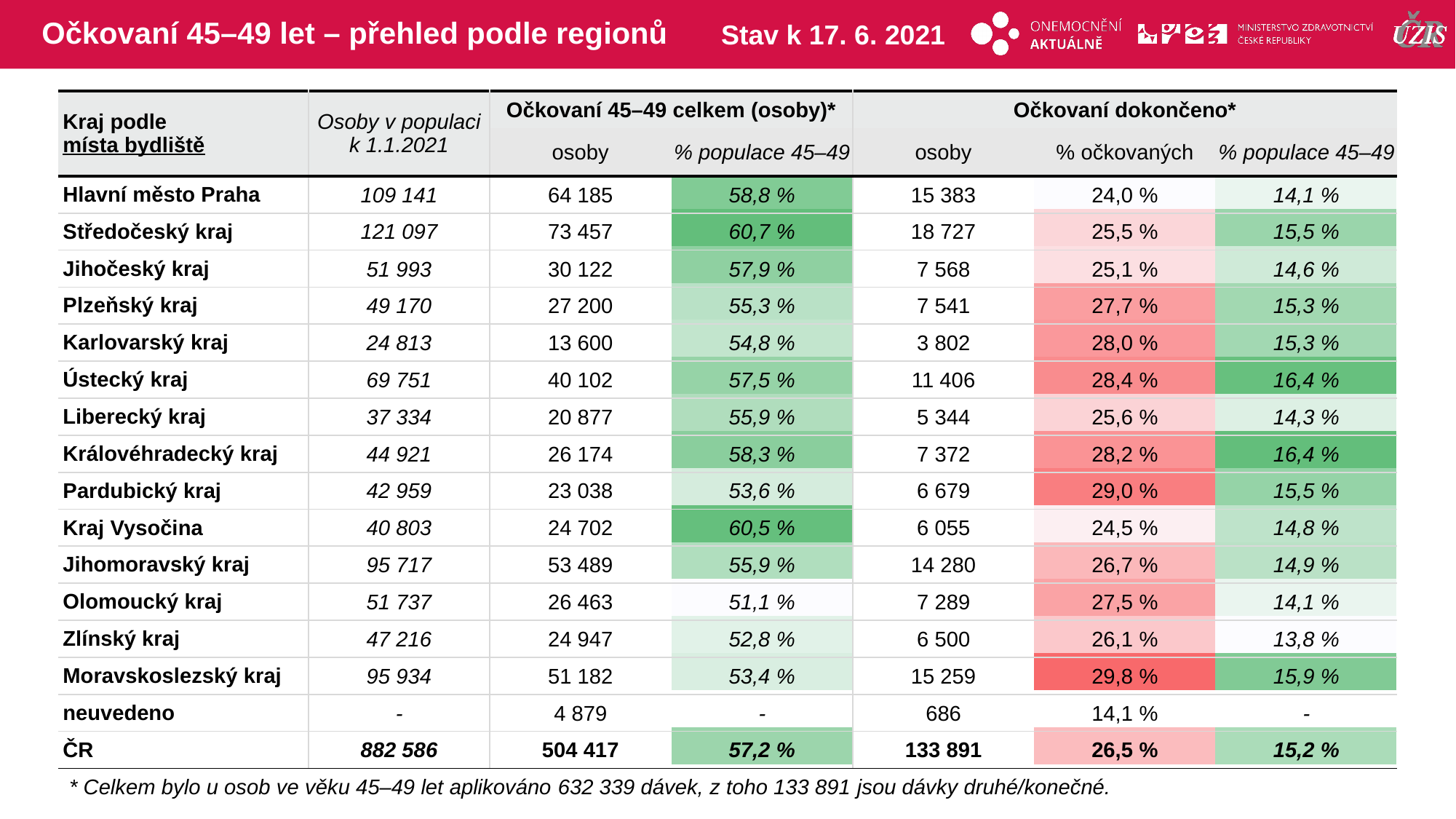

# Očkovaní 45–49 let – přehled podle regionů
Stav k 17. 6. 2021
| Kraj podle místa bydliště | Osoby v populaci k 1.1.2021 | Očkovaní 45–49 celkem (osoby)\* |  | Očkovaní dokončeno\* |  |  |
| --- | --- | --- | --- | --- | --- | --- |
|  |  | osoby | % populace 45–49 | osoby | % očkovaných | % populace 45–49 |
| Hlavní město Praha | 109 141 | 64 185 | 58,8 % | 15 383 | 24,0 % | 14,1 % |
| Středočeský kraj | 121 097 | 73 457 | 60,7 % | 18 727 | 25,5 % | 15,5 % |
| Jihočeský kraj | 51 993 | 30 122 | 57,9 % | 7 568 | 25,1 % | 14,6 % |
| Plzeňský kraj | 49 170 | 27 200 | 55,3 % | 7 541 | 27,7 % | 15,3 % |
| Karlovarský kraj | 24 813 | 13 600 | 54,8 % | 3 802 | 28,0 % | 15,3 % |
| Ústecký kraj | 69 751 | 40 102 | 57,5 % | 11 406 | 28,4 % | 16,4 % |
| Liberecký kraj | 37 334 | 20 877 | 55,9 % | 5 344 | 25,6 % | 14,3 % |
| Královéhradecký kraj | 44 921 | 26 174 | 58,3 % | 7 372 | 28,2 % | 16,4 % |
| Pardubický kraj | 42 959 | 23 038 | 53,6 % | 6 679 | 29,0 % | 15,5 % |
| Kraj Vysočina | 40 803 | 24 702 | 60,5 % | 6 055 | 24,5 % | 14,8 % |
| Jihomoravský kraj | 95 717 | 53 489 | 55,9 % | 14 280 | 26,7 % | 14,9 % |
| Olomoucký kraj | 51 737 | 26 463 | 51,1 % | 7 289 | 27,5 % | 14,1 % |
| Zlínský kraj | 47 216 | 24 947 | 52,8 % | 6 500 | 26,1 % | 13,8 % |
| Moravskoslezský kraj | 95 934 | 51 182 | 53,4 % | 15 259 | 29,8 % | 15,9 % |
| neuvedeno | - | 4 879 | - | 686 | 14,1 % | - |
| ČR | 882 586 | 504 417 | 57,2 % | 133 891 | 26,5 % | 15,2 % |
|  |  |  |  |  |  |
| --- | --- | --- | --- | --- | --- |
|  |  |  |  |  |  |
|  |  |  |  |  |  |
|  |  |  |  |  |  |
|  |  |  |  |  |  |
|  |  |  |  |  |  |
|  |  |  |  |  |  |
|  |  |  |  |  |  |
|  |  |  |  |  |  |
|  |  |  |  |  |  |
|  |  |  |  |  |  |
|  |  |  |  |  |  |
|  |  |  |  |  |  |
|  |  |  |  |  |  |
|  |  |  |  |  |  |
|  |  |  |  |  |  |
* Celkem bylo u osob ve věku 45–49 let aplikováno 632 339 dávek, z toho 133 891 jsou dávky druhé/konečné.